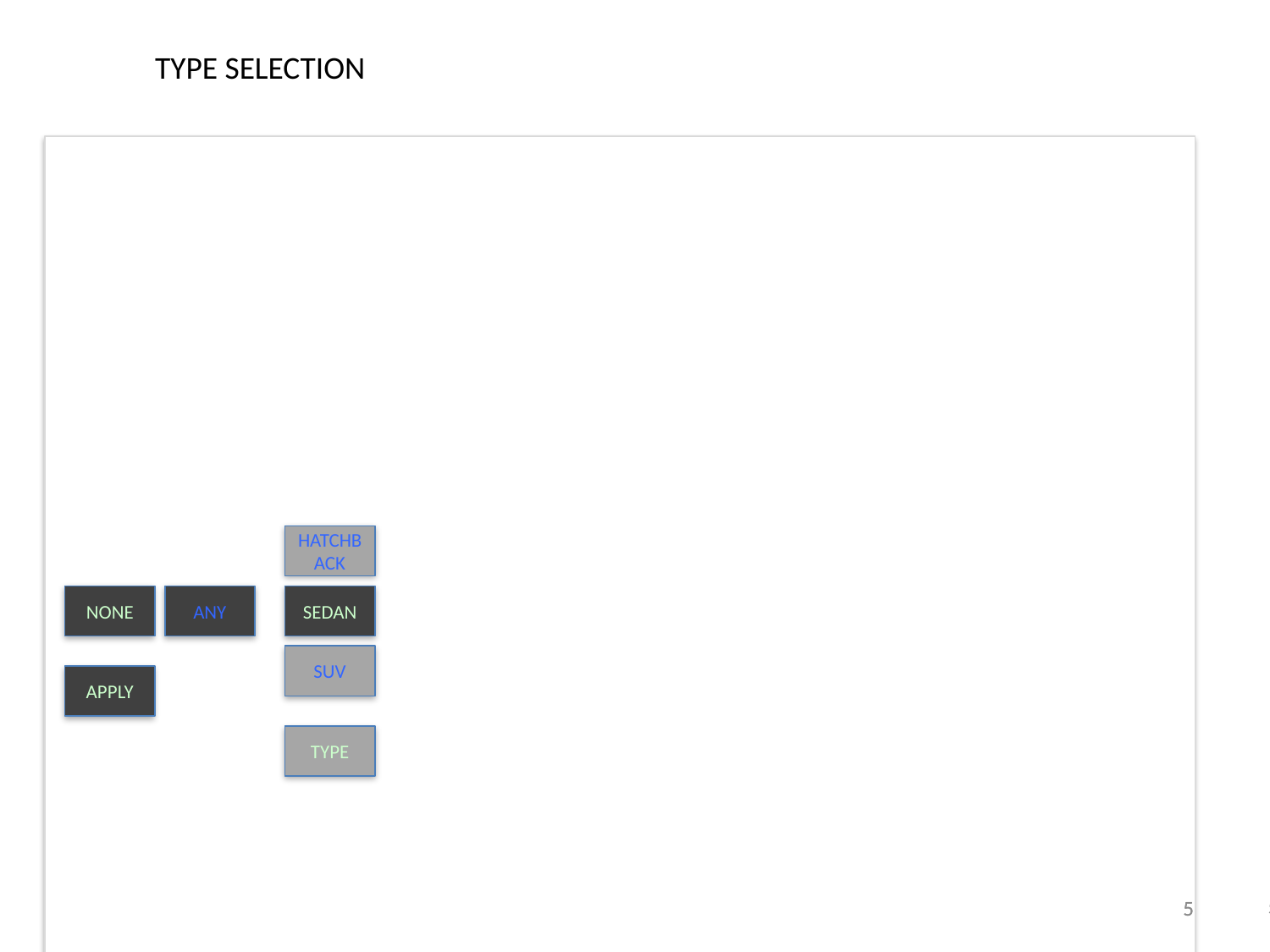

TYPE SELECTION

HATCHBACK

NONE
ANY
SEDAN

SUV
APPLY
TYPE

5
5
5